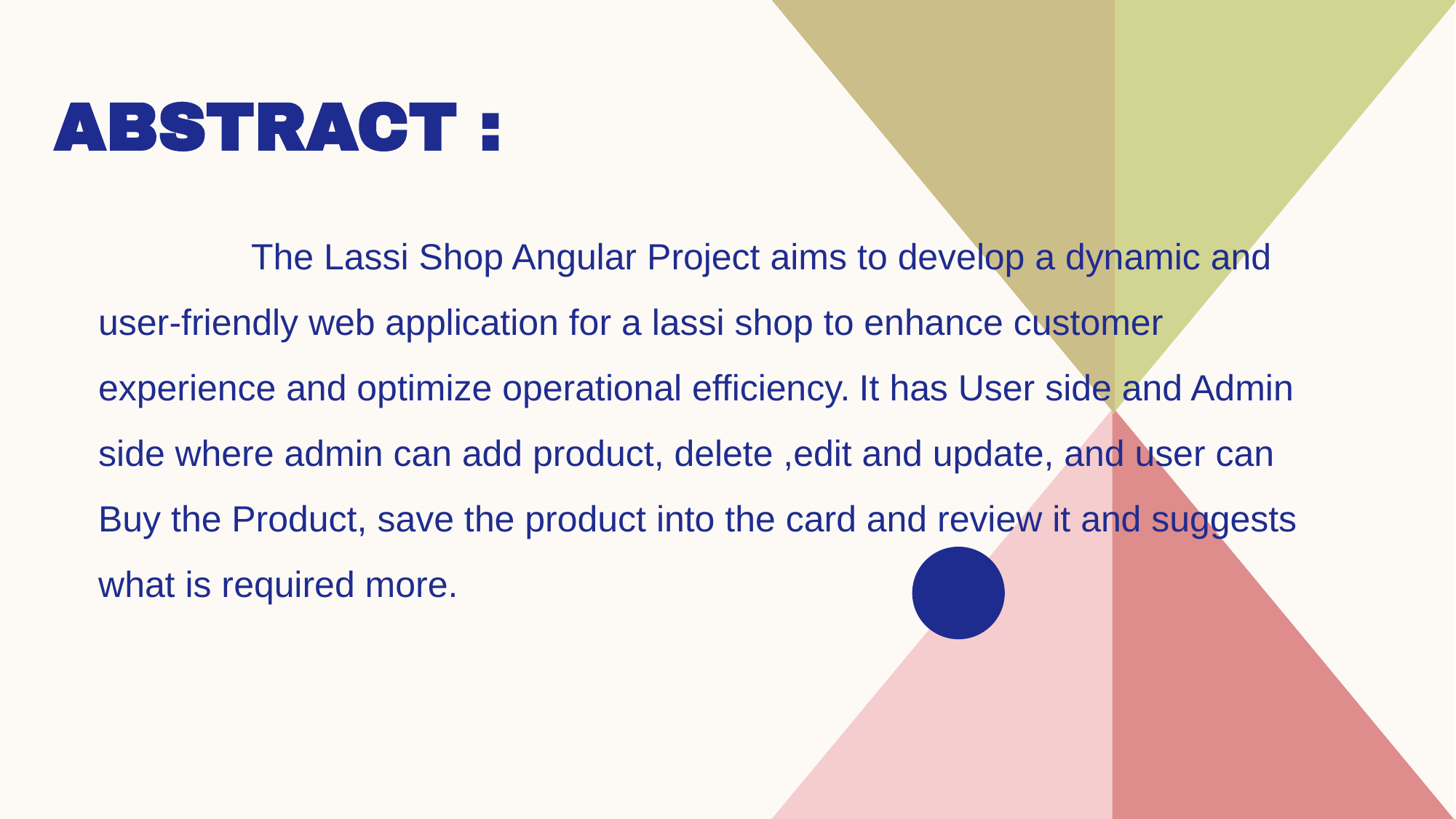

# Abstract :
               The Lassi Shop Angular Project aims to develop a dynamic and user-friendly web application for a lassi shop to enhance customer experience and optimize operational efficiency. It has User side and Admin side where admin can add product, delete ,edit and update, and user can Buy the Product, save the product into the card and review it and suggests what is required more.